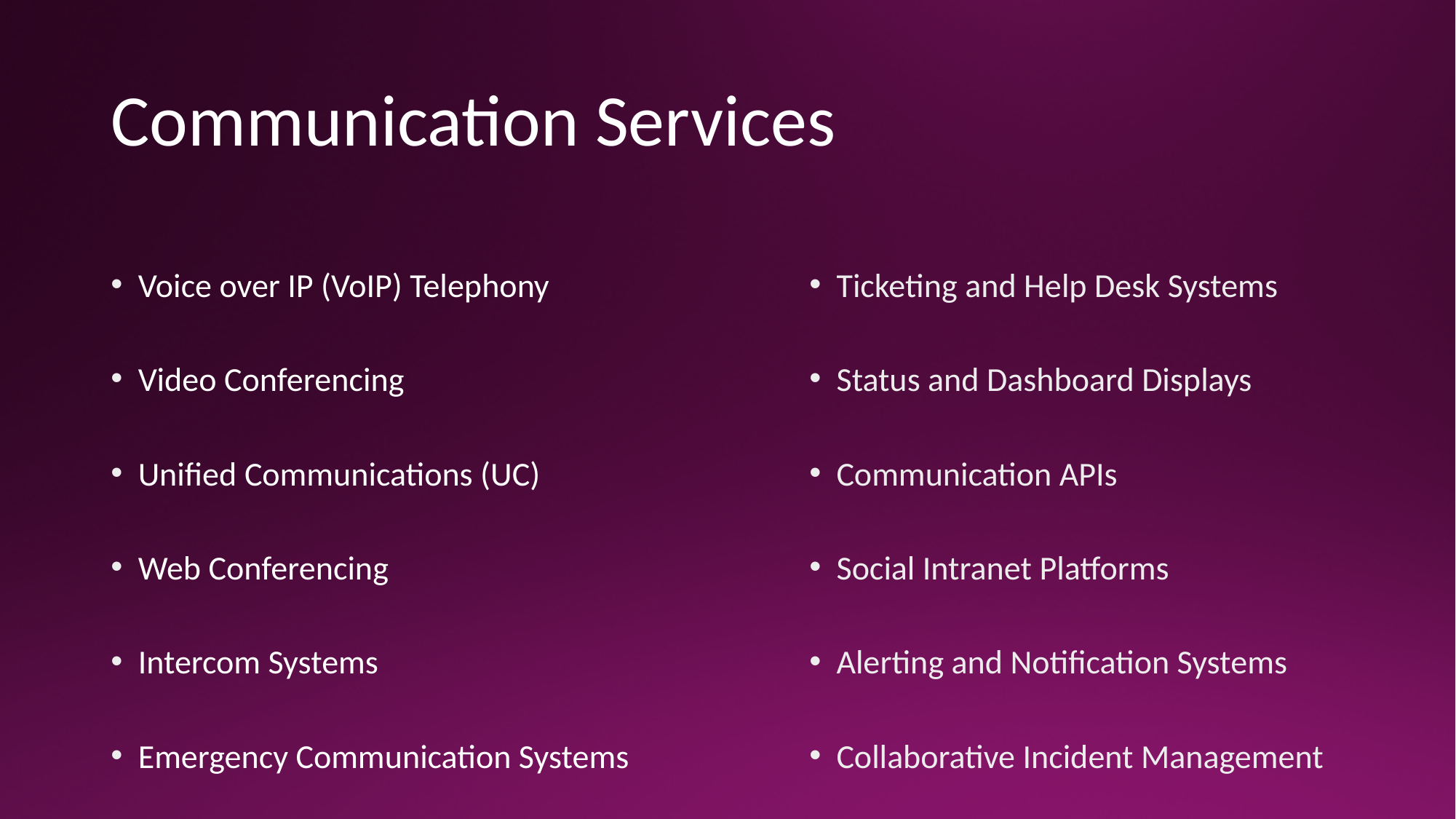

# Communication Services
Voice over IP (VoIP) Telephony
Video Conferencing
Unified Communications (UC)
Web Conferencing
Intercom Systems
Emergency Communication Systems
Ticketing and Help Desk Systems
Status and Dashboard Displays
Communication APIs
Social Intranet Platforms
Alerting and Notification Systems
Collaborative Incident Management